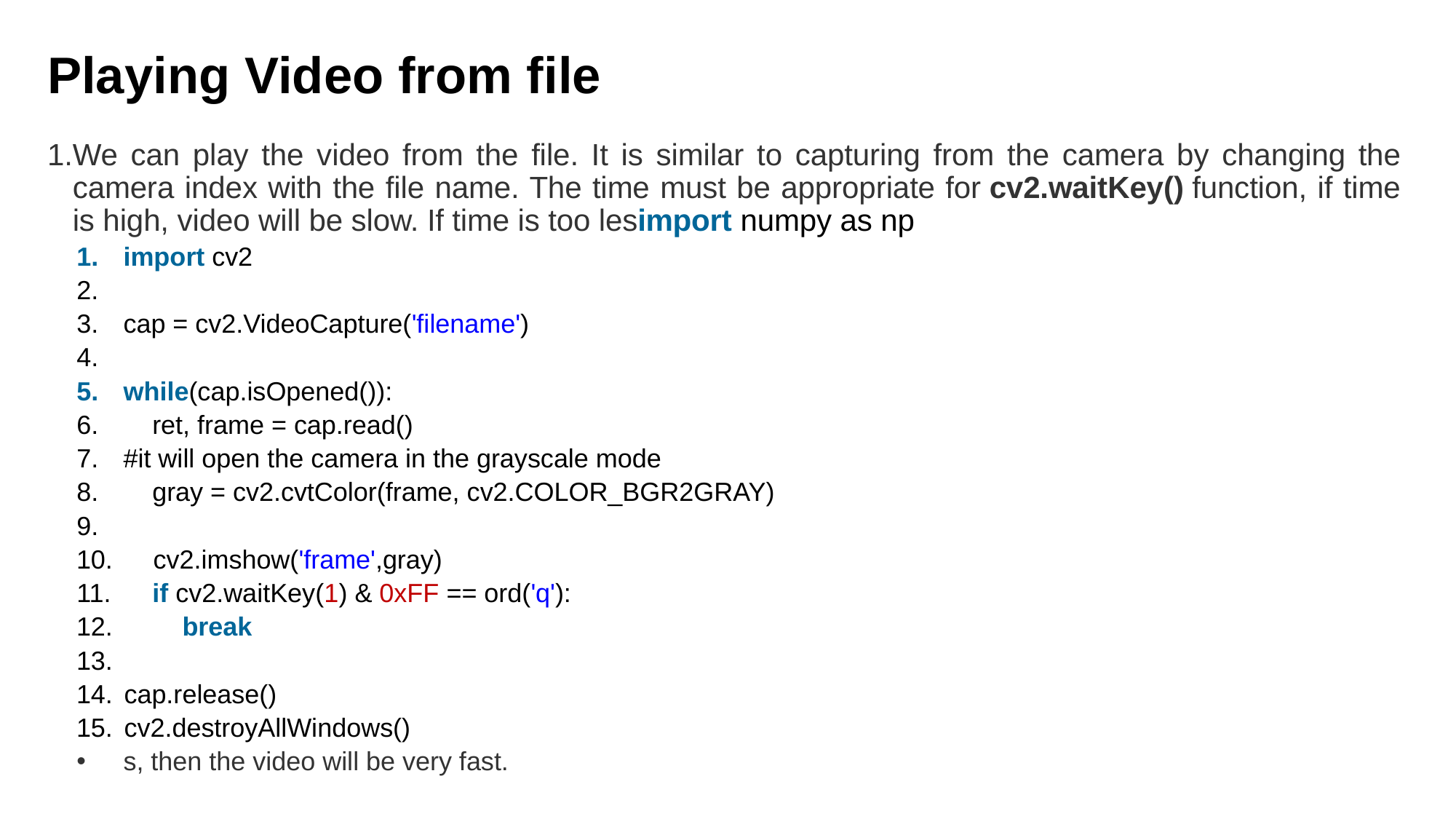

# Playing Video from file
We can play the video from the file. It is similar to capturing from the camera by changing the camera index with the file name. The time must be appropriate for cv2.waitKey() function, if time is high, video will be slow. If time is too lesimport numpy as np
import cv2

cap = cv2.VideoCapture('filename')

while(cap.isOpened()):
    ret, frame = cap.read()
#it will open the camera in the grayscale mode
    gray = cv2.cvtColor(frame, cv2.COLOR_BGR2GRAY)

    cv2.imshow('frame',gray)
    if cv2.waitKey(1) & 0xFF == ord('q'):
        break

cap.release()
cv2.destroyAllWindows()
s, then the video will be very fast.